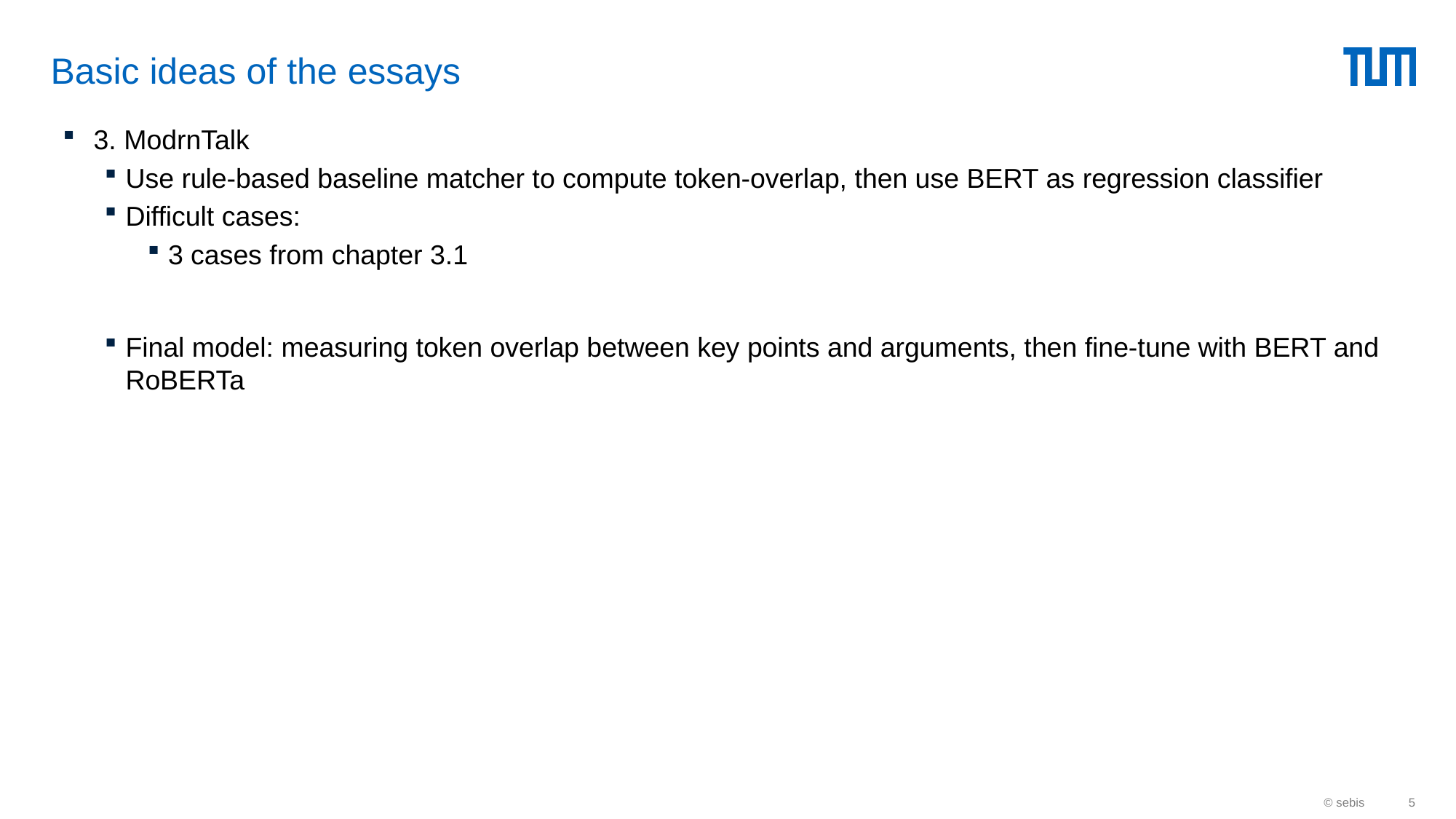

# Basic ideas of the essays
3. ModrnTalk
Use rule-based baseline matcher to compute token-overlap, then use BERT as regression classifier
Difficult cases:
3 cases from chapter 3.1

Final model: measuring token overlap between key points and arguments, then fine-tune with BERT and RoBERTa
© sebis
5